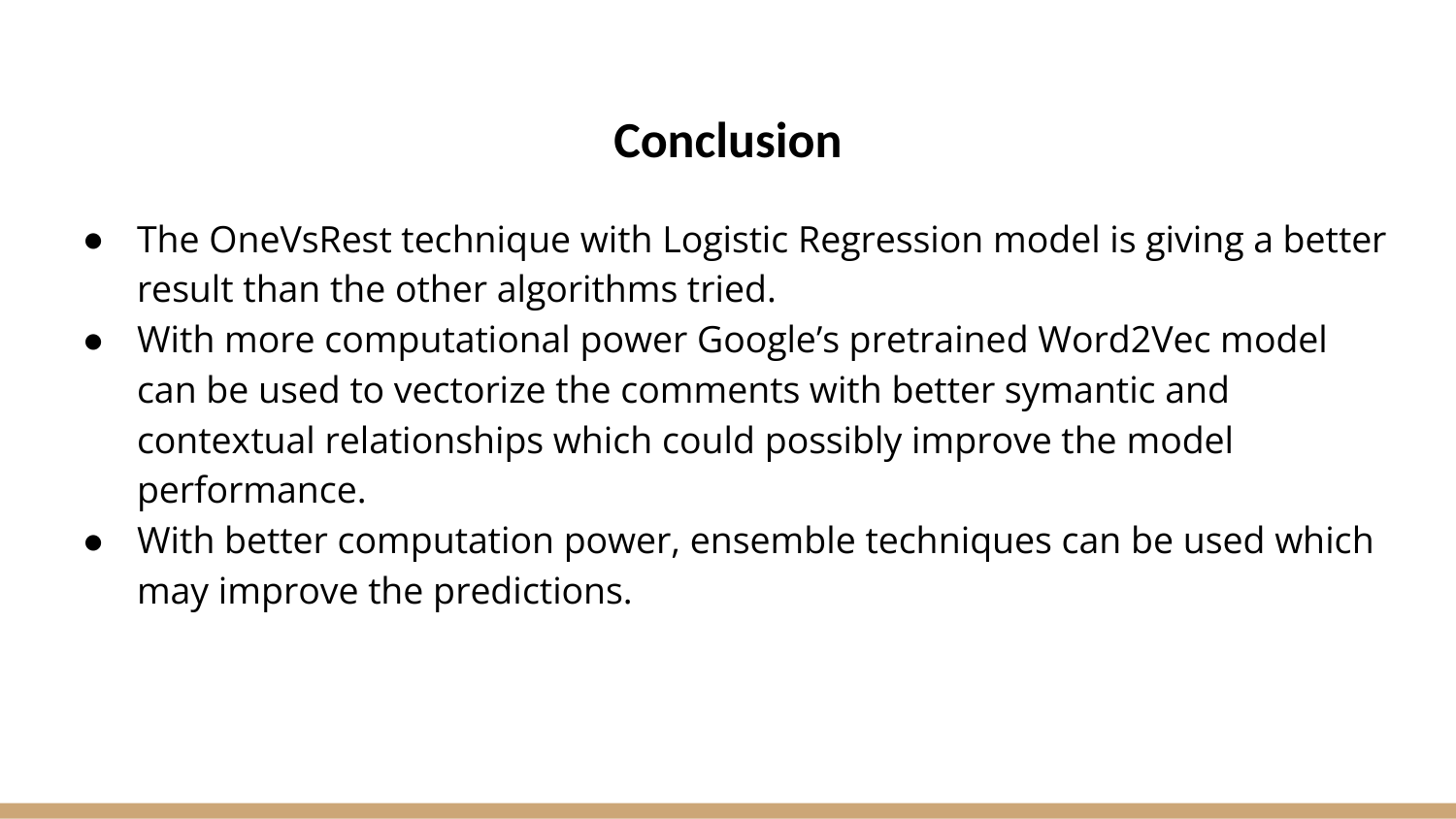

# Conclusion
The OneVsRest technique with Logistic Regression model is giving a better result than the other algorithms tried.
With more computational power Google’s pretrained Word2Vec model can be used to vectorize the comments with better symantic and contextual relationships which could possibly improve the model performance.
With better computation power, ensemble techniques can be used which may improve the predictions.